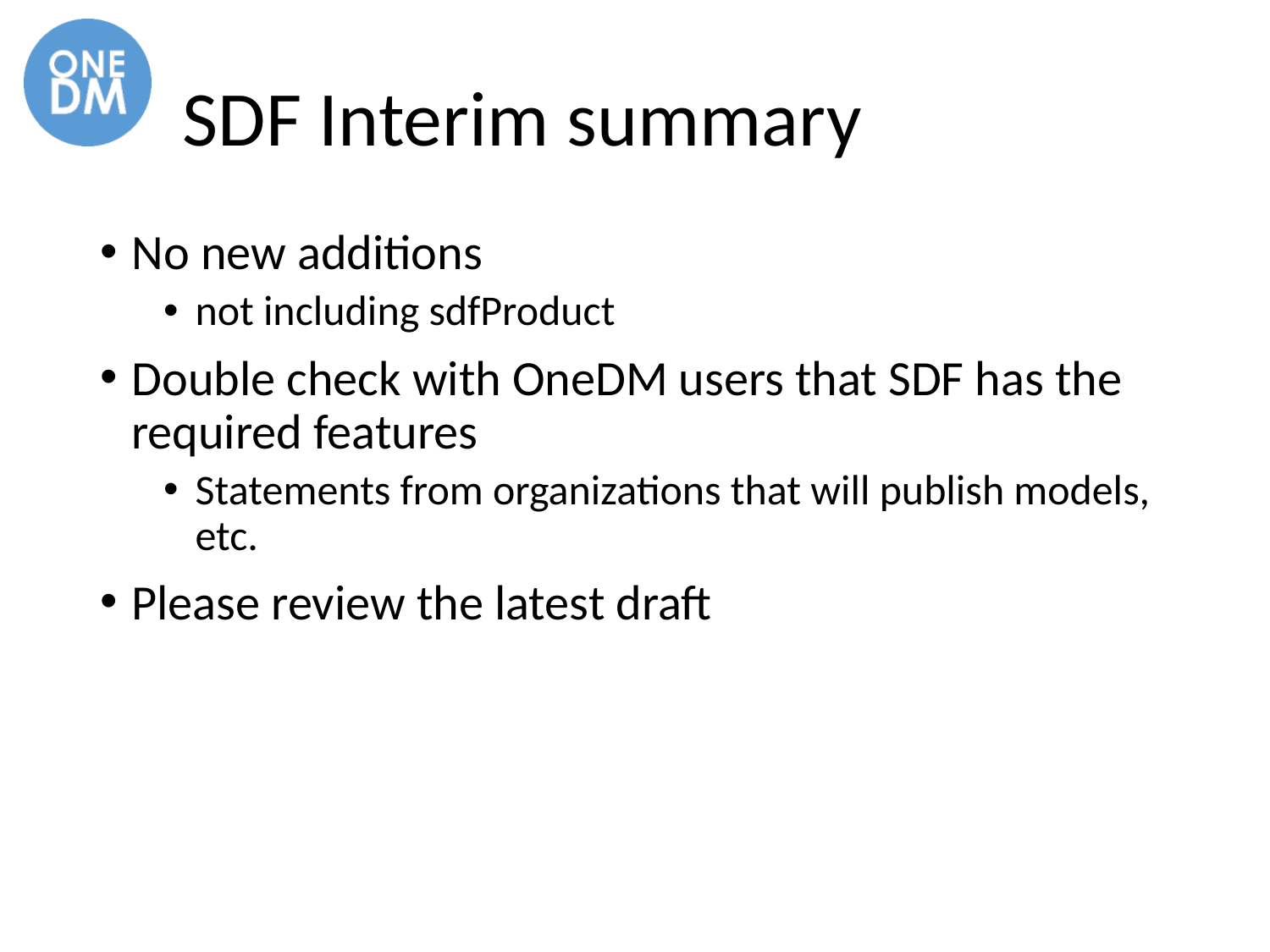

# SDF Interim summary
No new additions
not including sdfProduct
Double check with OneDM users that SDF has the required features
Statements from organizations that will publish models, etc.
Please review the latest draft